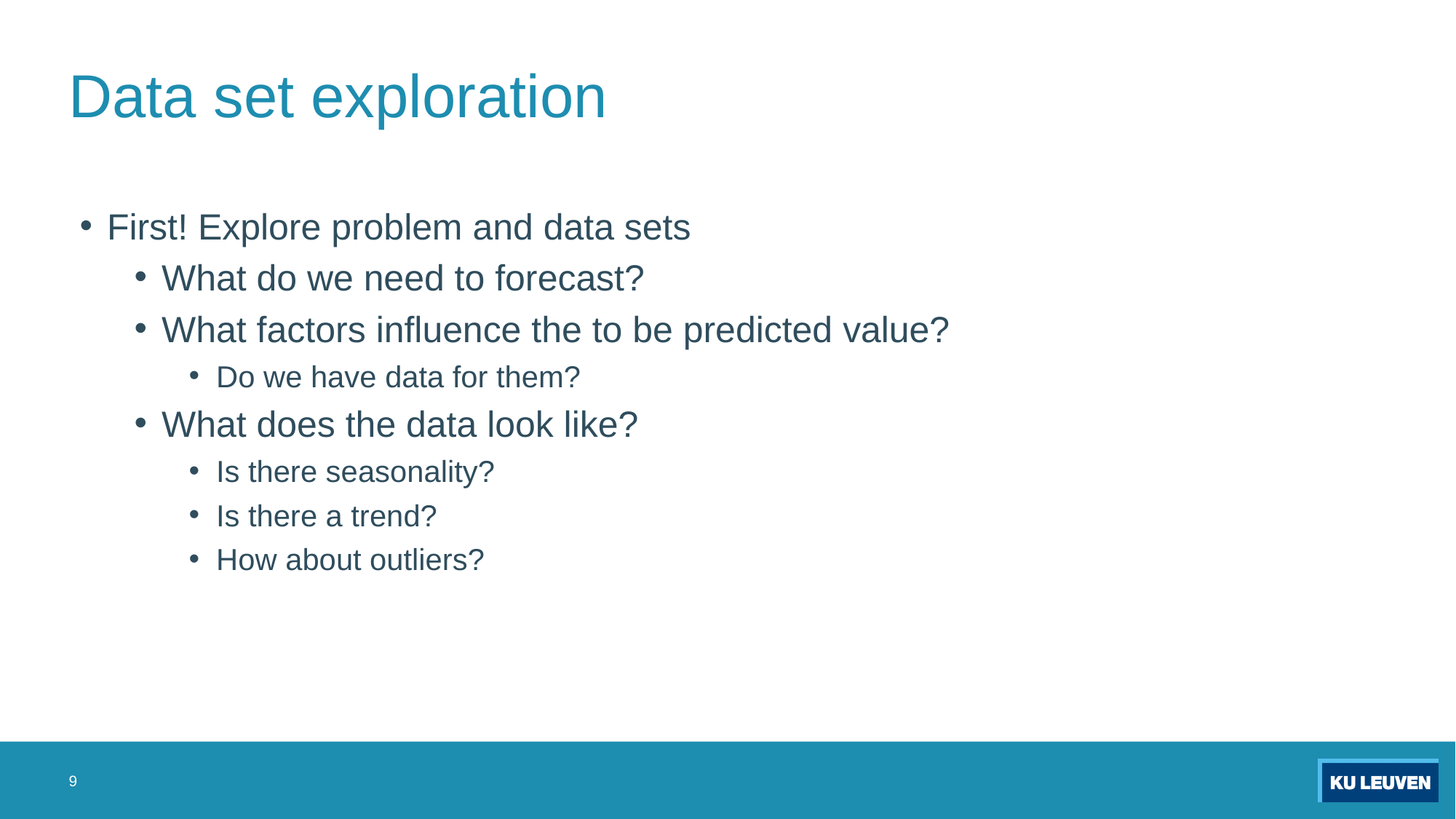

# Data set exploration
First! Explore problem and data sets
What do we need to forecast?
What factors influence the to be predicted value?
Do we have data for them?
What does the data look like?
Is there seasonality?
Is there a trend?
How about outliers?

9